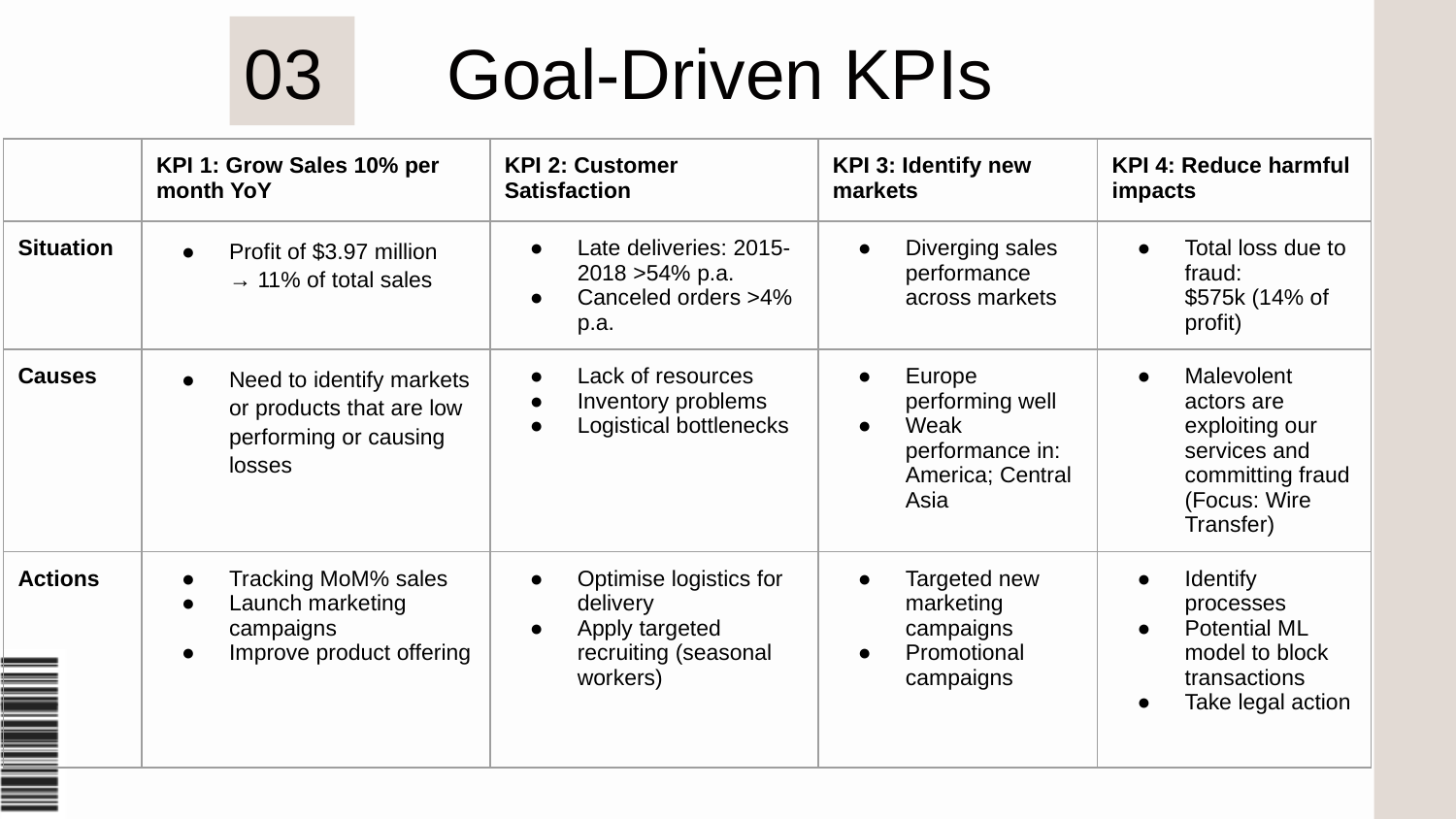

03
Goal-Driven KPIs
|  | KPI 1: Grow Sales 10% per month YoY | KPI 2: Customer Satisfaction | KPI 3: Identify new markets | KPI 4: Reduce harmful impacts |
| --- | --- | --- | --- | --- |
| Situation | Profit of $3.97 million → 11% of total sales | Late deliveries: 2015-2018 >54% p.a. Canceled orders >4% p.a. | Diverging sales performance across markets | Total loss due to fraud: $575k (14% of profit) |
| Causes | Need to identify markets or products that are low performing or causing losses | Lack of resources Inventory problems Logistical bottlenecks | Europe performing well Weak performance in: America; Central Asia | Malevolent actors are exploiting our services and committing fraud (Focus: Wire Transfer) |
| Actions | Tracking MoM% sales Launch marketing campaigns Improve product offering | Optimise logistics for delivery Apply targeted recruiting (seasonal workers) | Targeted new marketing campaigns Promotional campaigns | Identify processes Potential ML model to block transactions Take legal action |